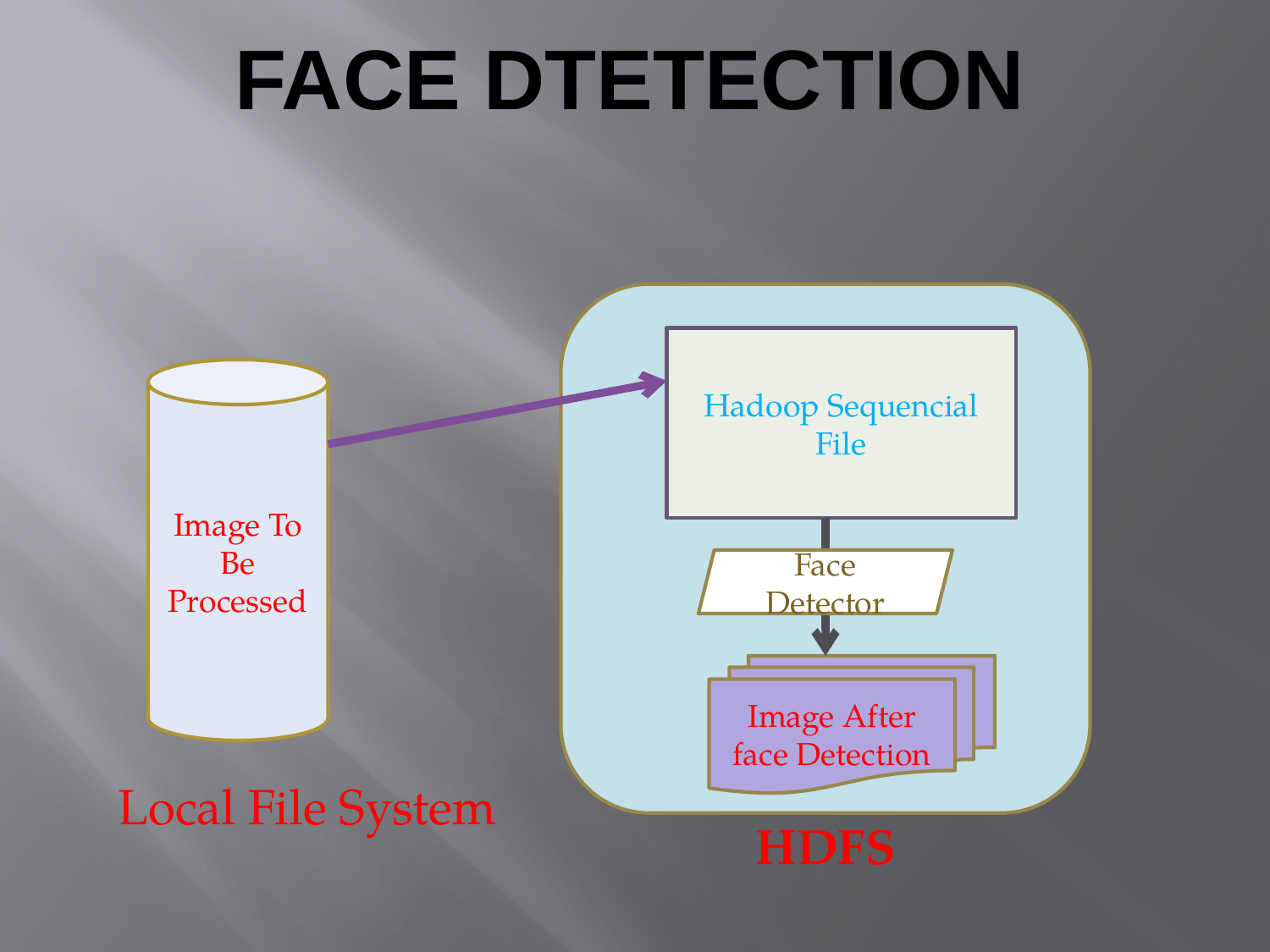

# Face Dtetection

Local File System

HDFS
Hadoop Sequencial File
Image To Be Processed
Face Detector
Image After face Detection